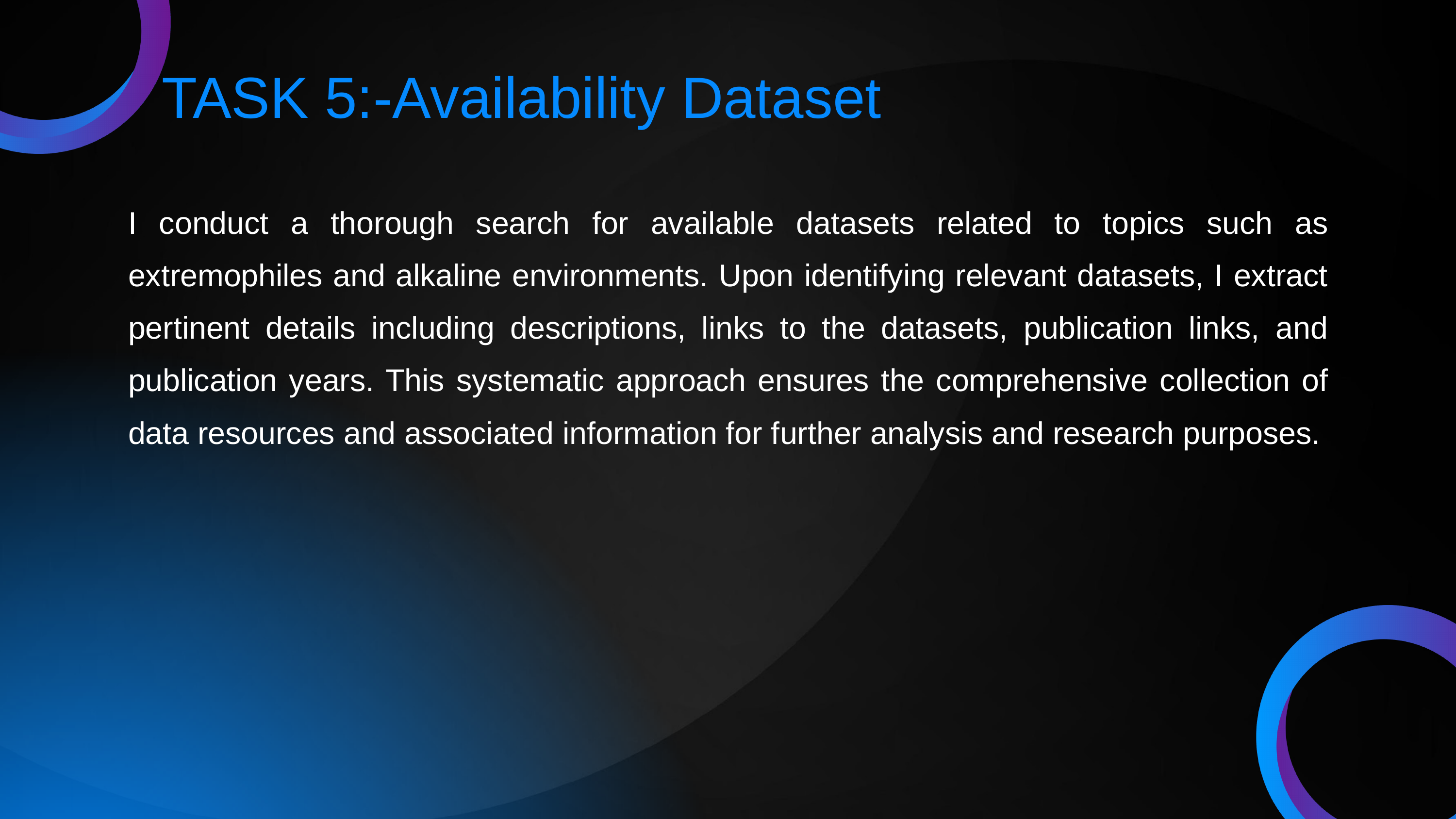

TASK 5:-Availability Dataset
I conduct a thorough search for available datasets related to topics such as extremophiles and alkaline environments. Upon identifying relevant datasets, I extract pertinent details including descriptions, links to the datasets, publication links, and publication years. This systematic approach ensures the comprehensive collection of data resources and associated information for further analysis and research purposes.